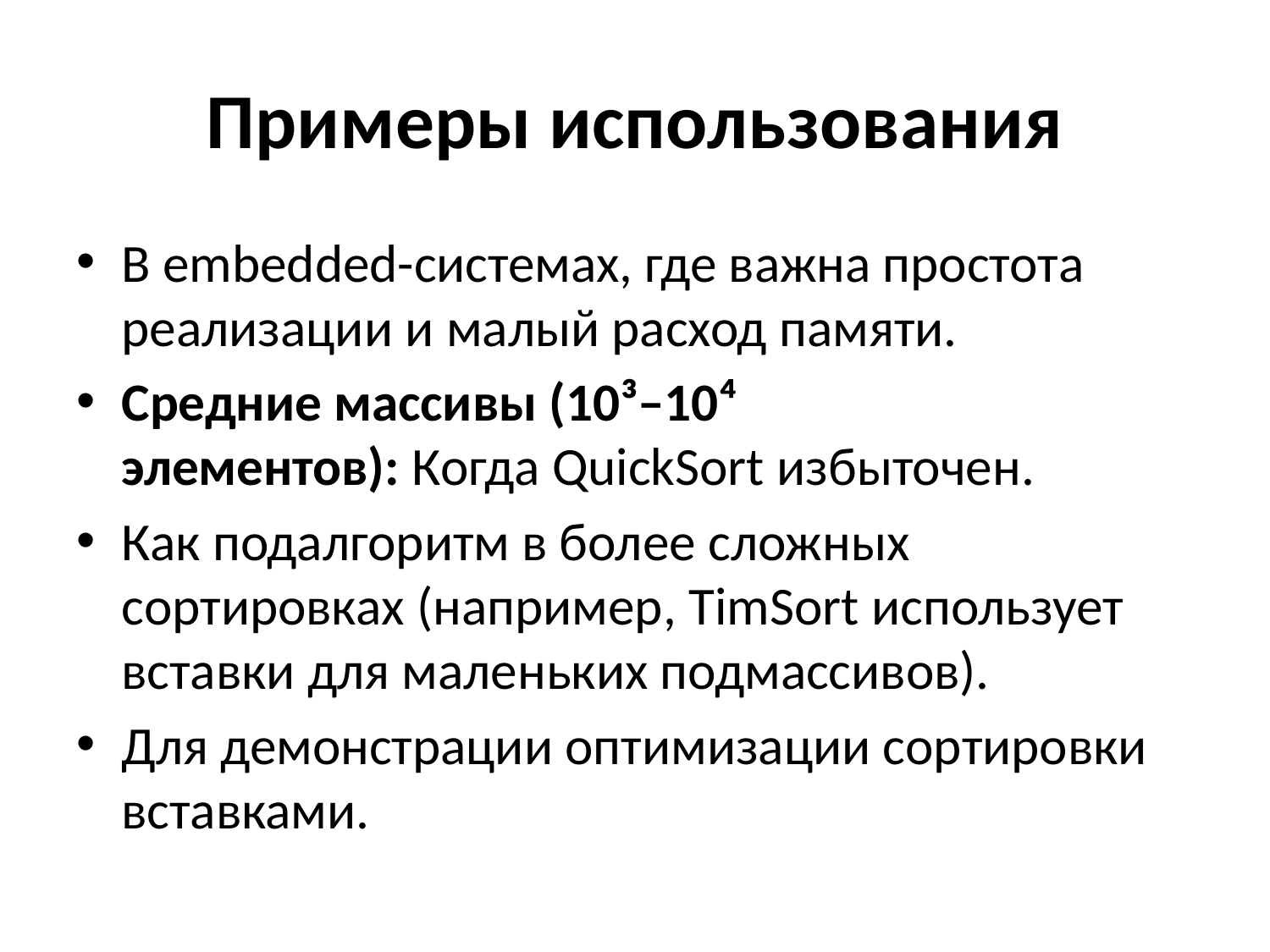

# Примеры использования
В embedded-системах, где важна простота реализации и малый расход памяти.
Средние массивы (10³–10⁴ элементов): Когда QuickSort избыточен.
Как подалгоритм в более сложных сортировках (например, TimSort использует вставки для маленьких подмассивов).
Для демонстрации оптимизации сортировки вставками.